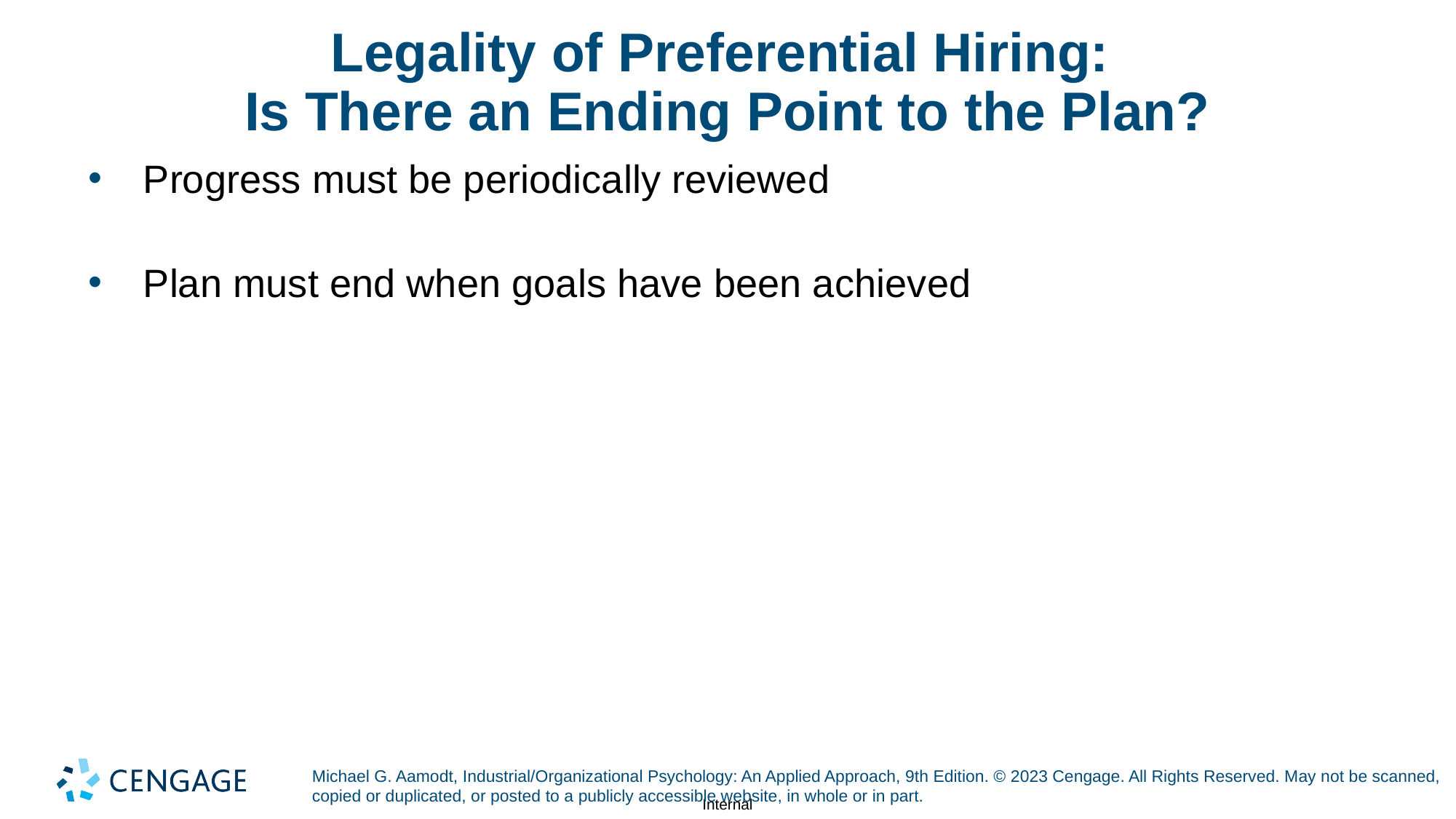

# Legality of Preferential Hiring: Is There an Ending Point to the Plan?
Progress must be periodically reviewed
Plan must end when goals have been achieved